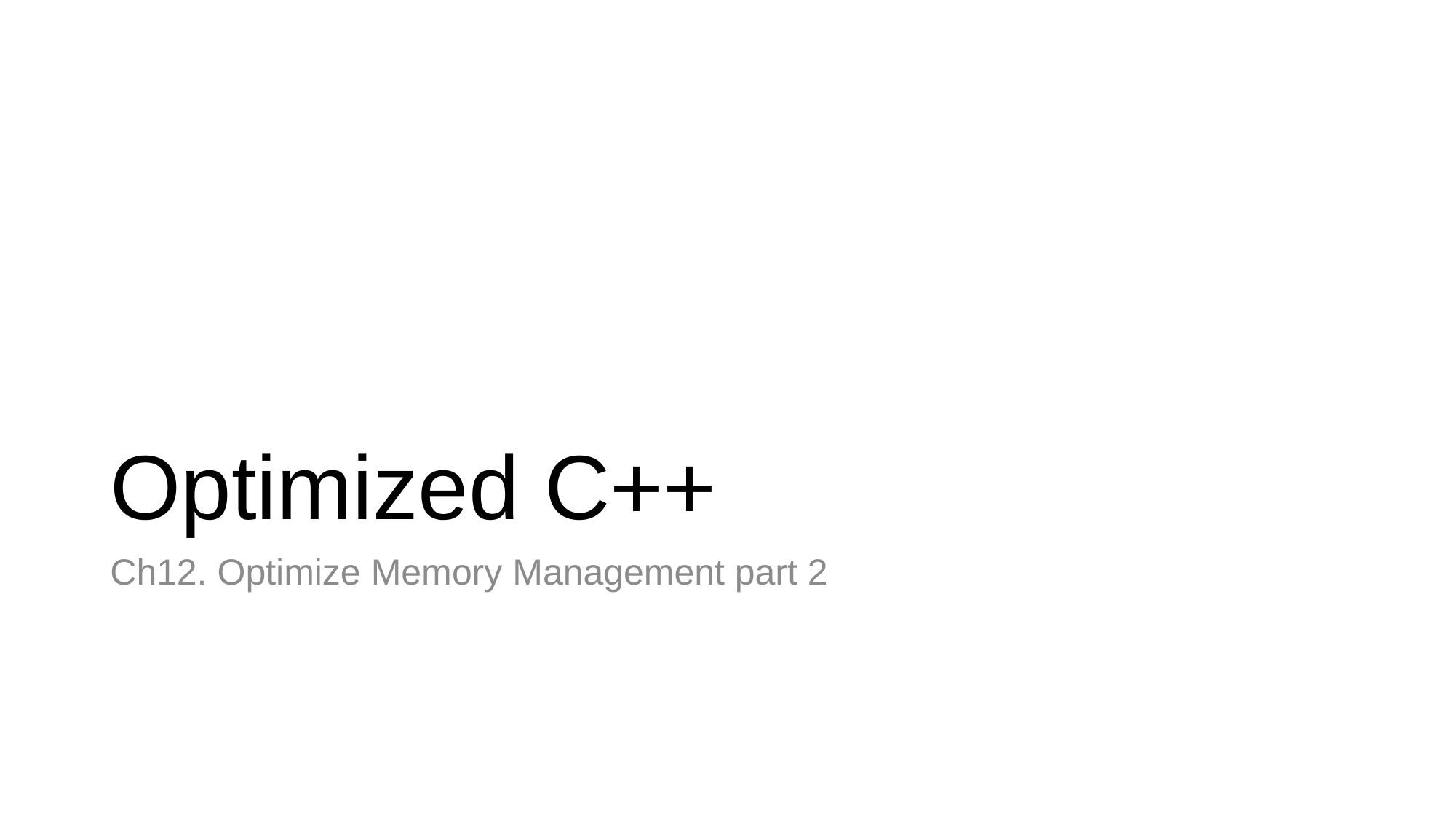

# Optimized C++
Ch12. Optimize Memory Management part 2